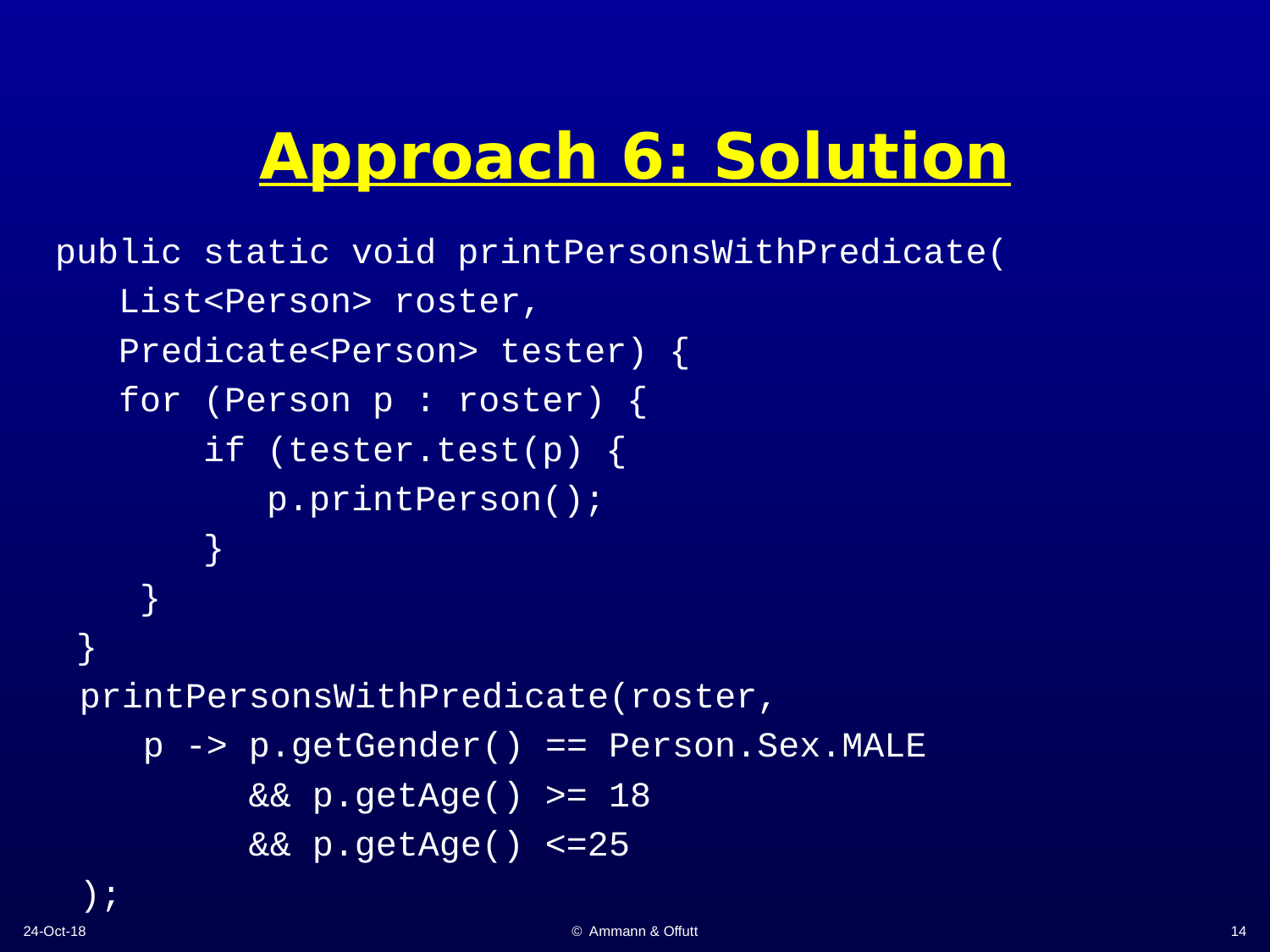

# Approach 6: Solution
public static void printPersonsWithPredicate(
   List<Person> roster,
   Predicate<Person> tester) {
   for (Person p : roster) {
       if (tester.test(p) {
          p.printPerson();
       }
    }
 }

printPersonsWithPredicate(roster,
   p -> p.getGender() == Person.Sex.MALE
        && p.getAge() >= 18
        && p.getAge() <=25
);

24-Oct-18
©  Ammann & Offutt
14